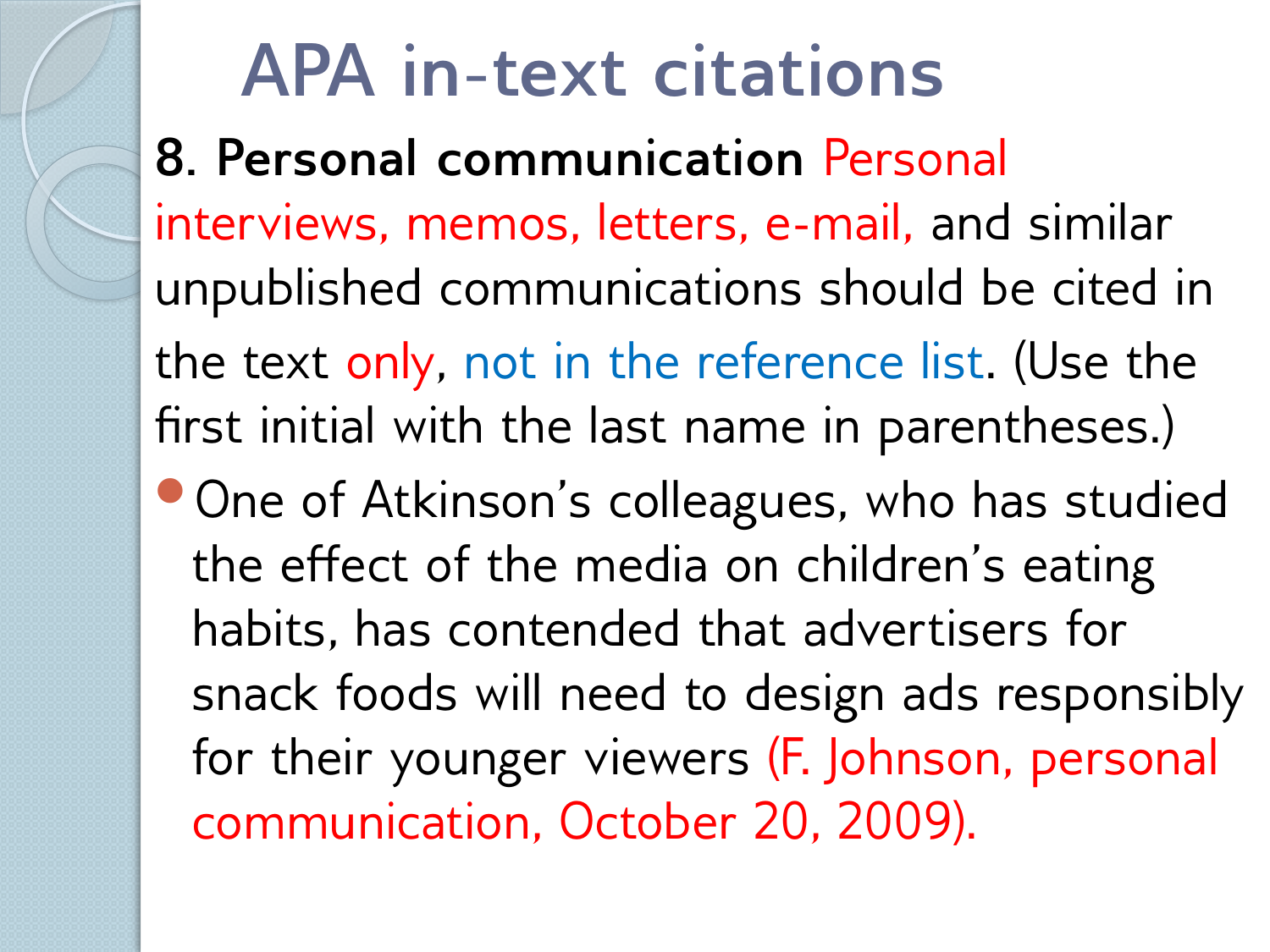

# APA in-text citations
8. Personal communication Personal interviews, memos, letters, e-mail, and similar unpublished communications should be cited in
the text only, not in the reference list. (Use the first initial with the last name in parentheses.)
One of Atkinson’s colleagues, who has studied the effect of the media on children’s eating habits, has contended that advertisers for snack foods will need to design ads responsibly for their younger viewers (F. Johnson, personal communication, October 20, 2009).